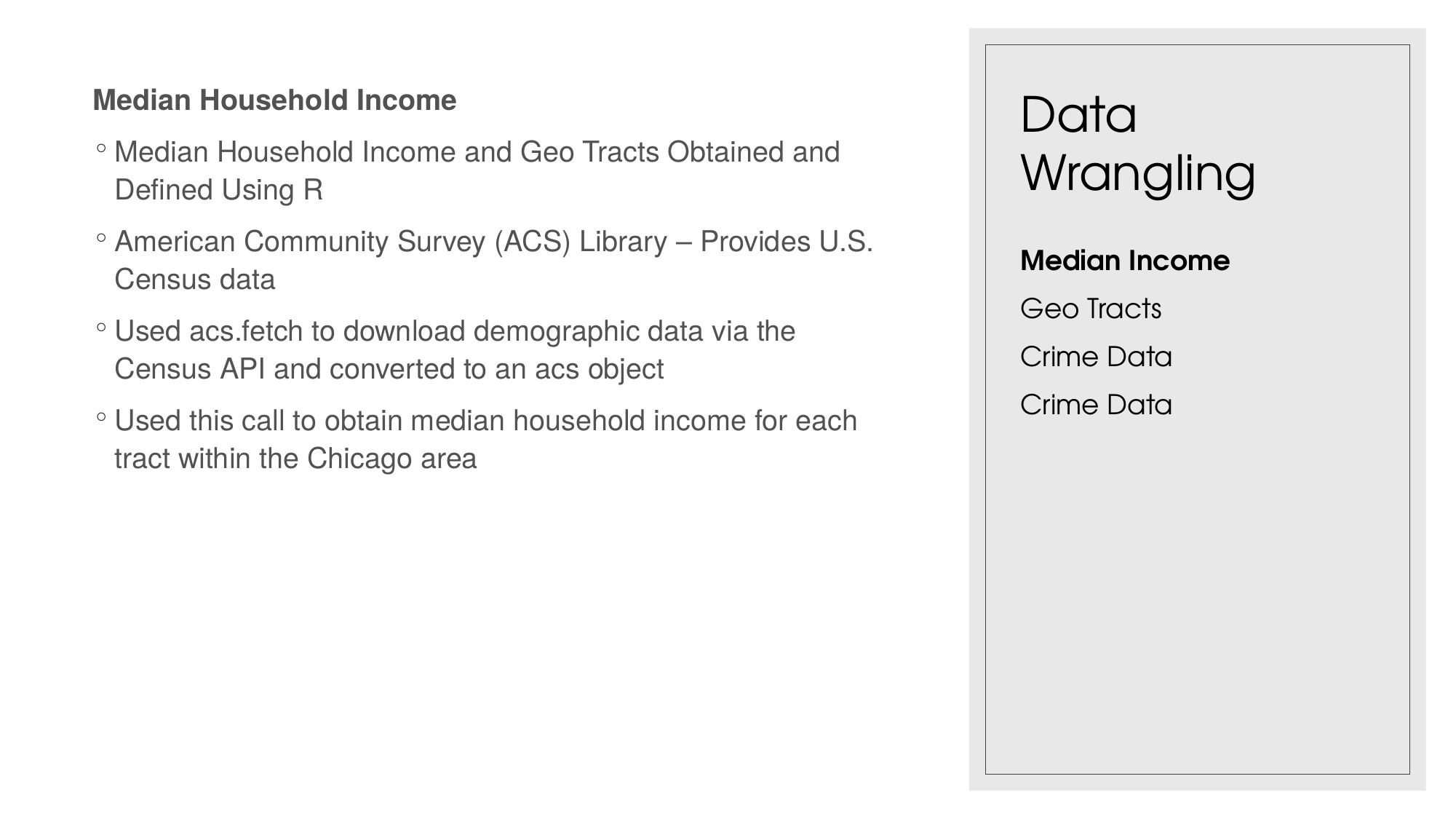

# Data Wrangling
Median Household Income
Median Household Income and Geo Tracts Obtained and Defined Using R
American Community Survey (ACS) Library – Provides U.S. Census data
Used acs.fetch to download demographic data via the Census API and converted to an acs object
Used this call to obtain median household income for each tract within the Chicago area
Median Income
Geo Tracts
Crime Data
Crime Data